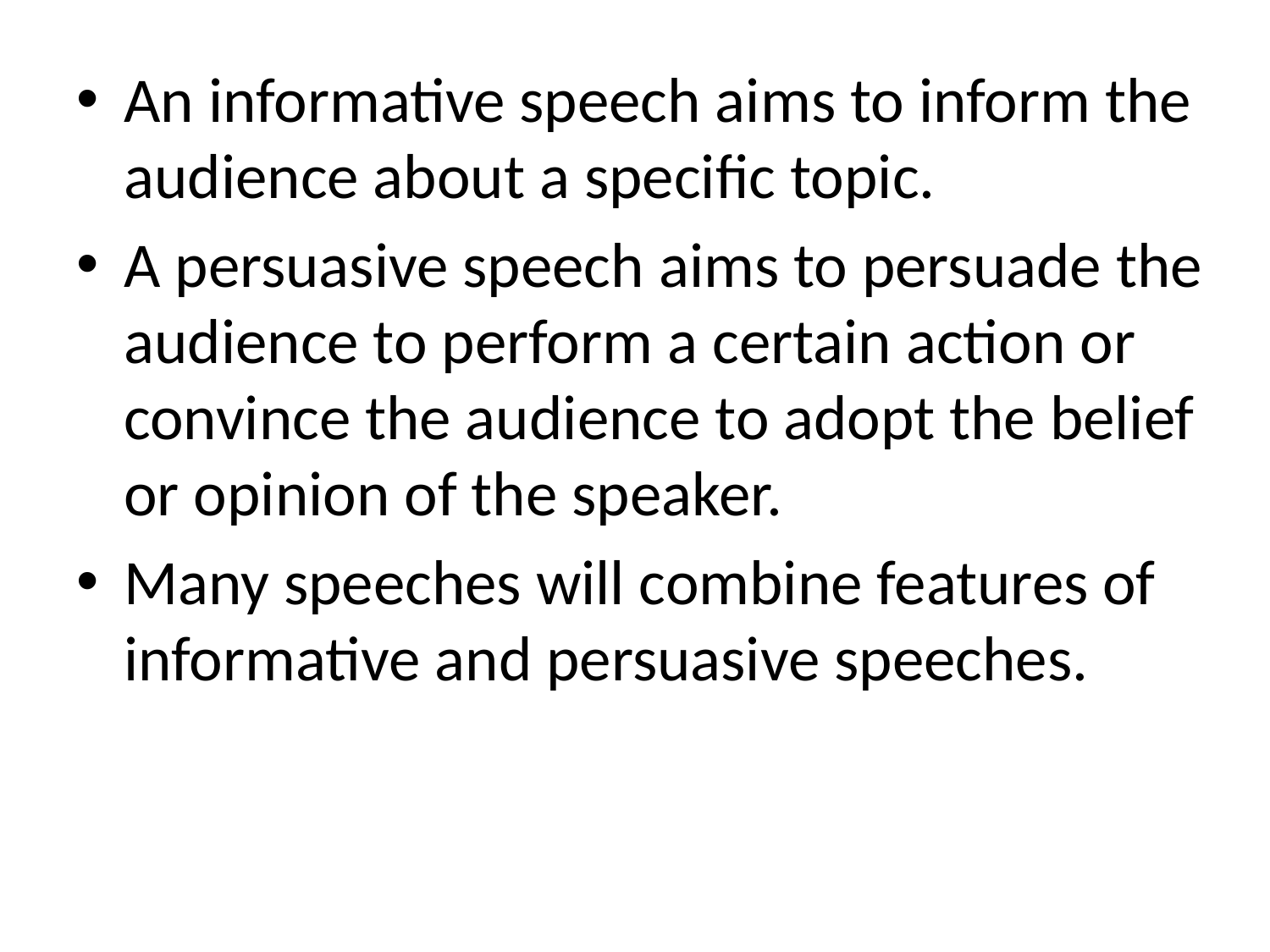

An informative speech aims to inform the audience about a specific topic.
A persuasive speech aims to persuade the audience to perform a certain action or convince the audience to adopt the belief or opinion of the speaker.
Many speeches will combine features of informative and persuasive speeches.